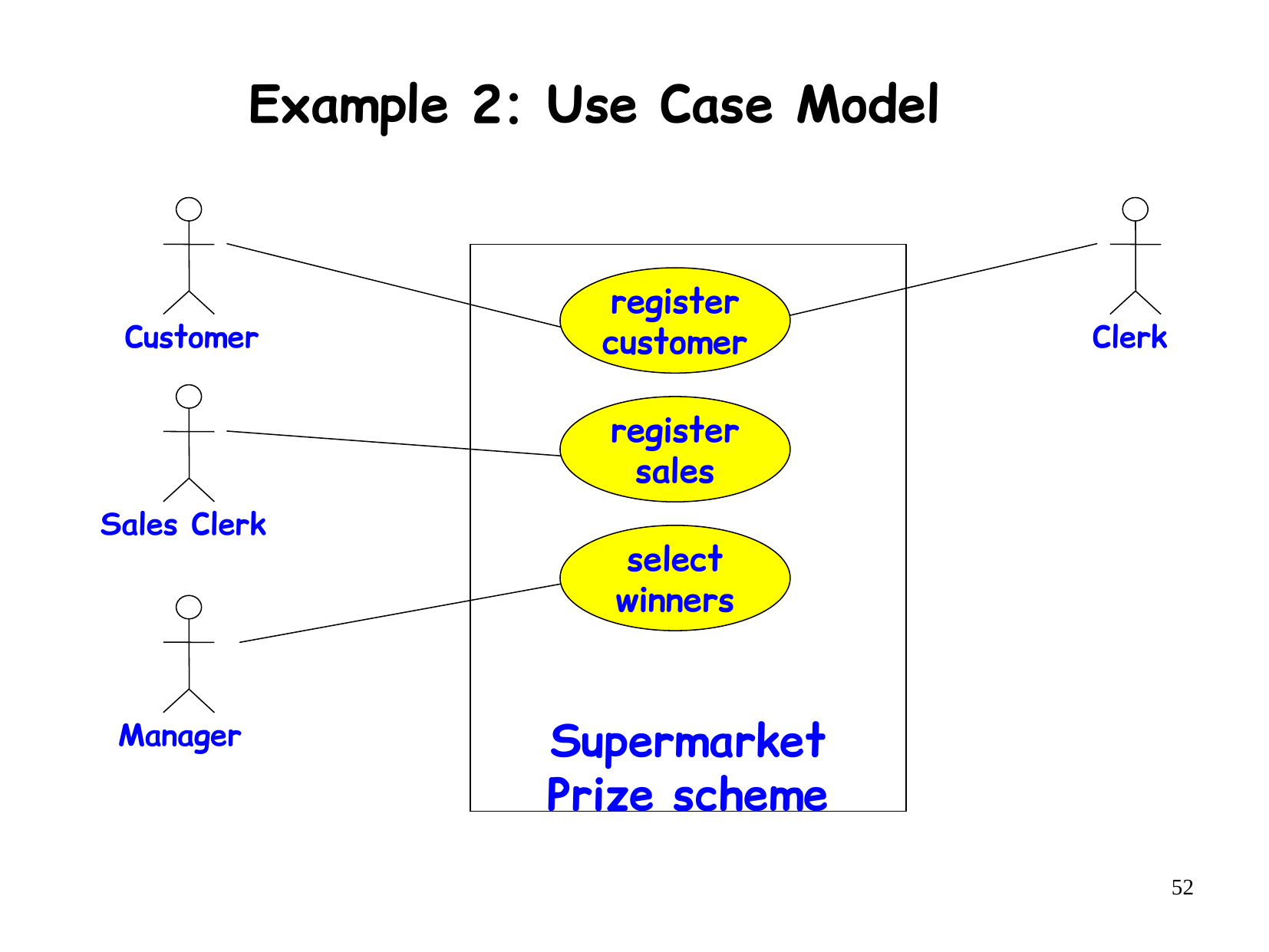

# Example 2: Use Case Model

Supermarket
Prize scheme
register
customer
Customer
Clerk

register
sales

Sales Clerk
select
winners

Manager